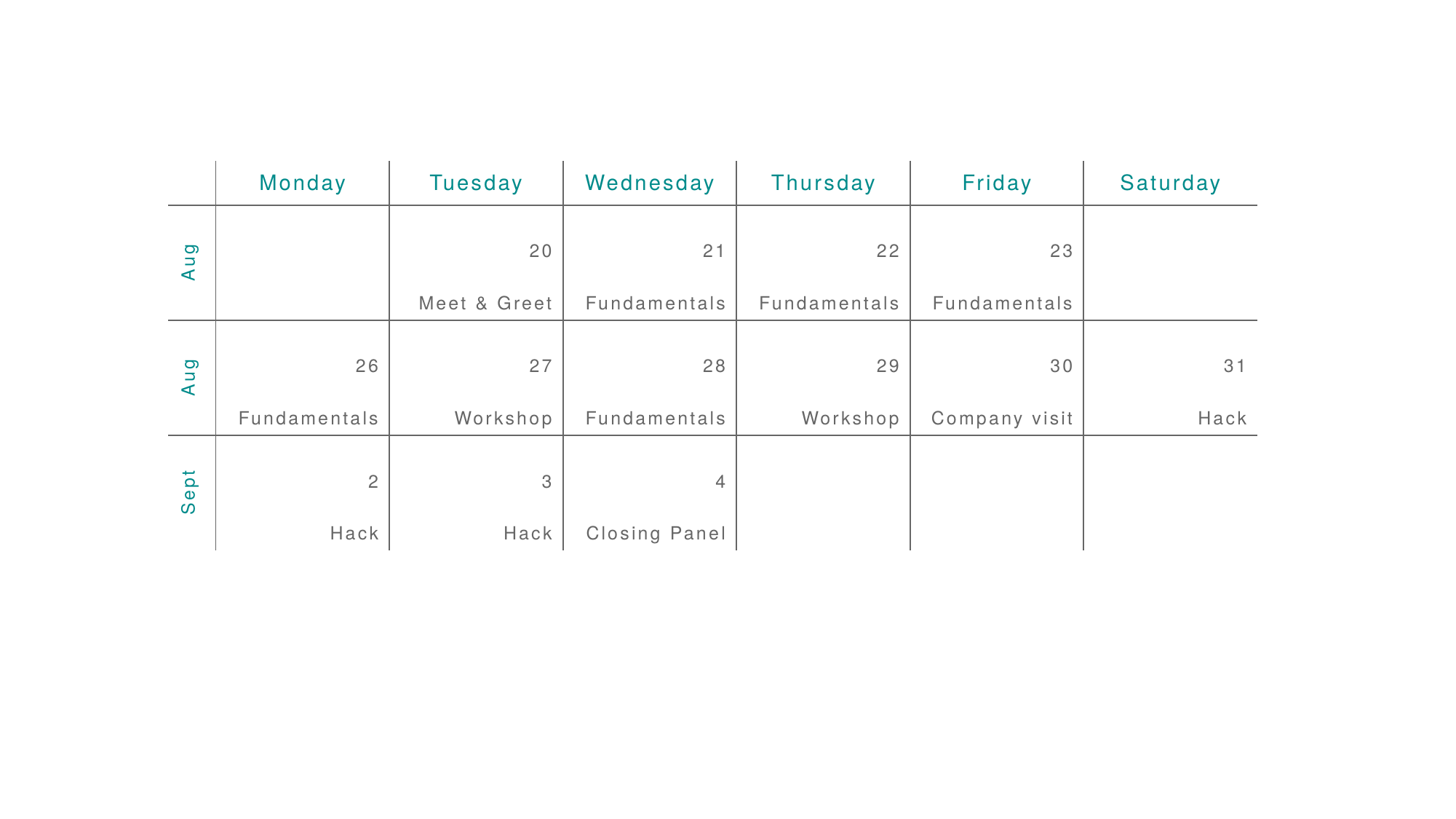

|  | Monday | Tuesday | Wednesday | Thursday | Friday | Saturday |
| --- | --- | --- | --- | --- | --- | --- |
| Aug |  | 20 Meet & Greet | 21 Fundamentals | 22 Fundamentals | 23 Fundamentals |  |
| Aug | 26 Fundamentals | 27 Workshop | 28 Fundamentals | 29 Workshop | 30 Company visit | 31 Hack |
| Sept | 2 Hack | 3 Hack | 4 Closing Panel |  |  |  |